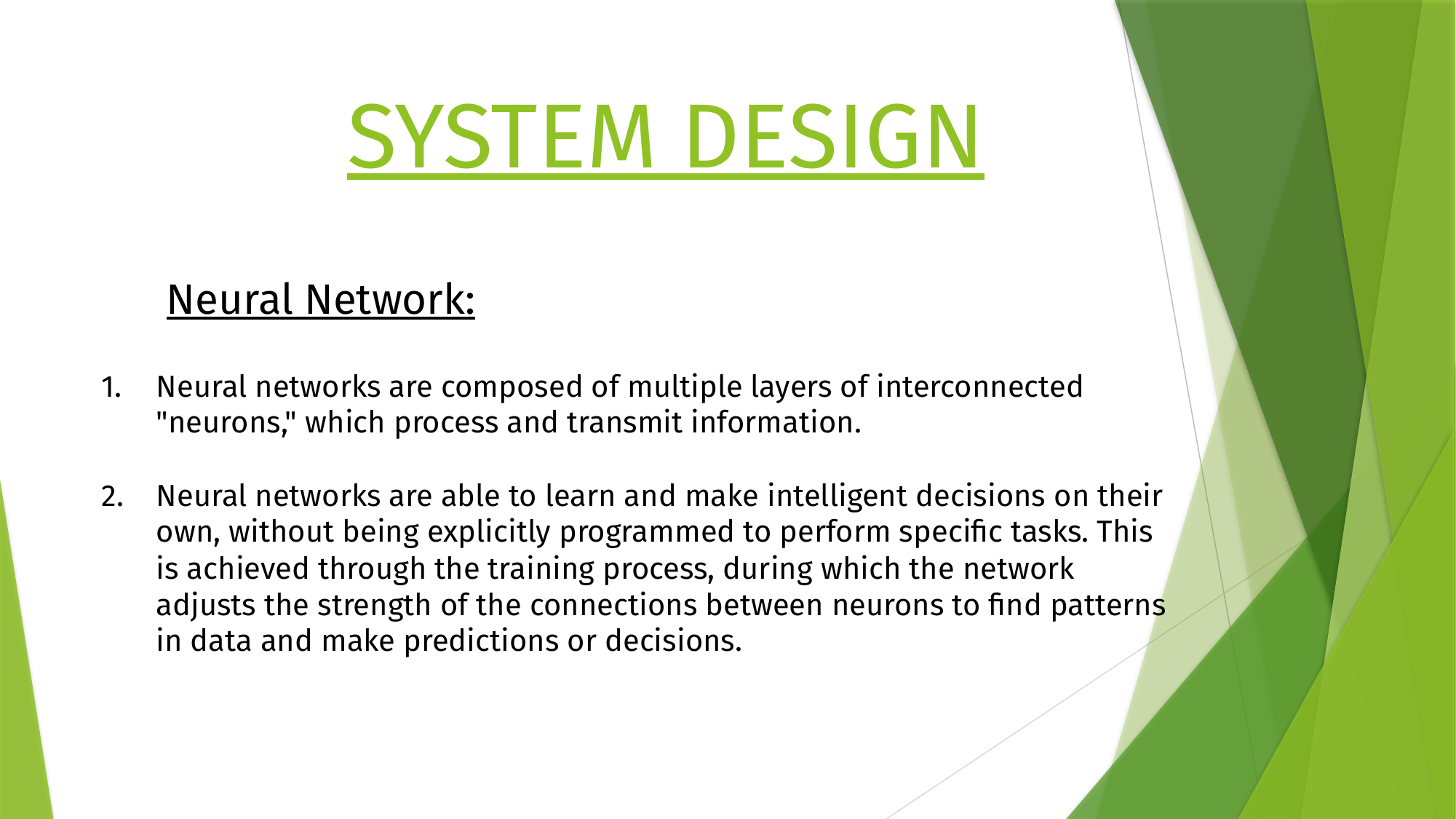

SYSTEM DESIGN
Neural Network:
Neural networks are composed of multiple layers of interconnected "neurons," which process and transmit information.

Neural networks are able to learn and make intelligent decisions on their own, without being explicitly programmed to perform specific tasks. This is achieved through the training process, during which the network adjusts the strength of the connections between neurons to find patterns in data and make predictions or decisions.